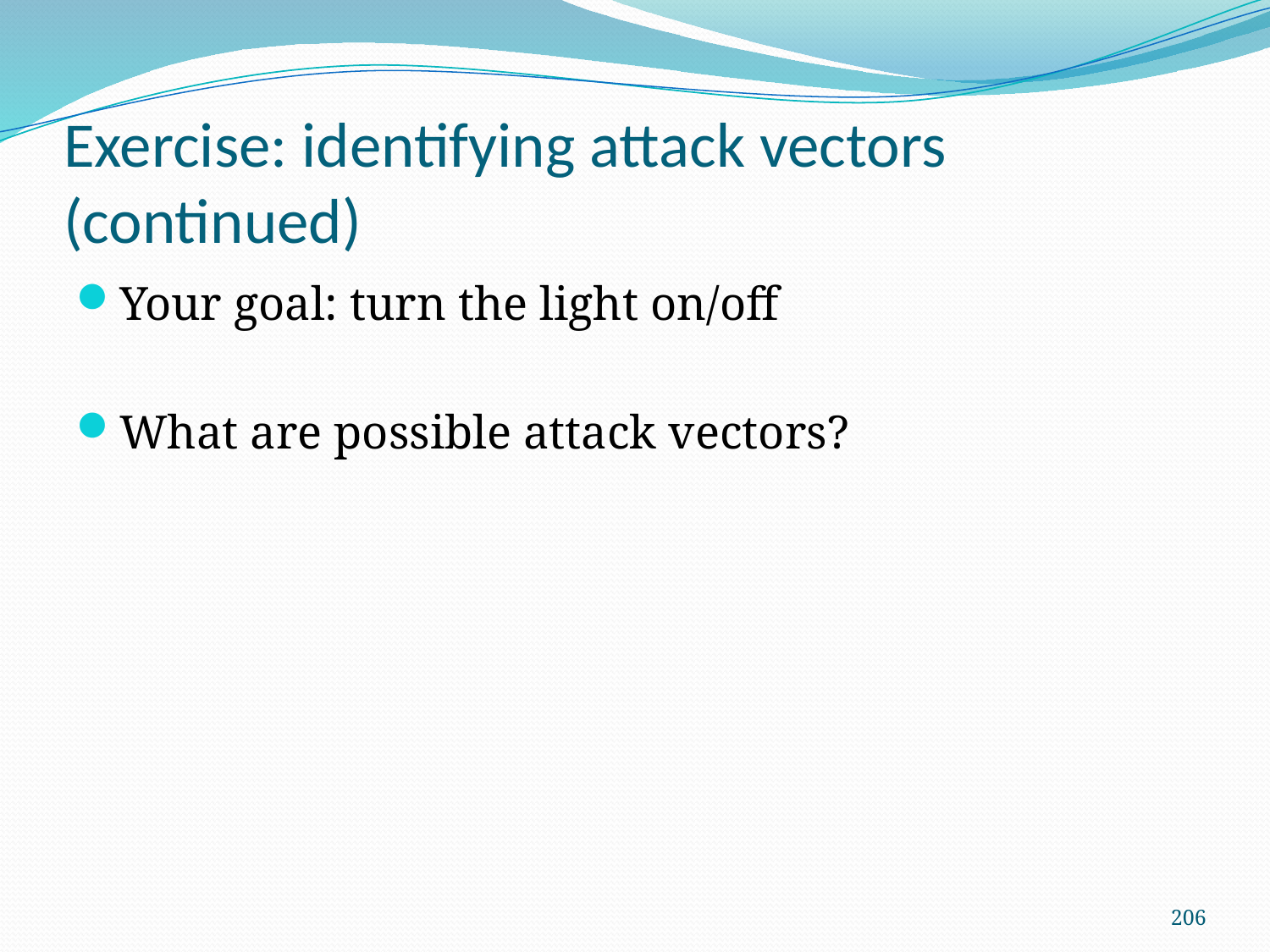

# Exercise: identifying attack vectors (continued)
Your goal: turn the light on/off

What are possible attack vectors?
206